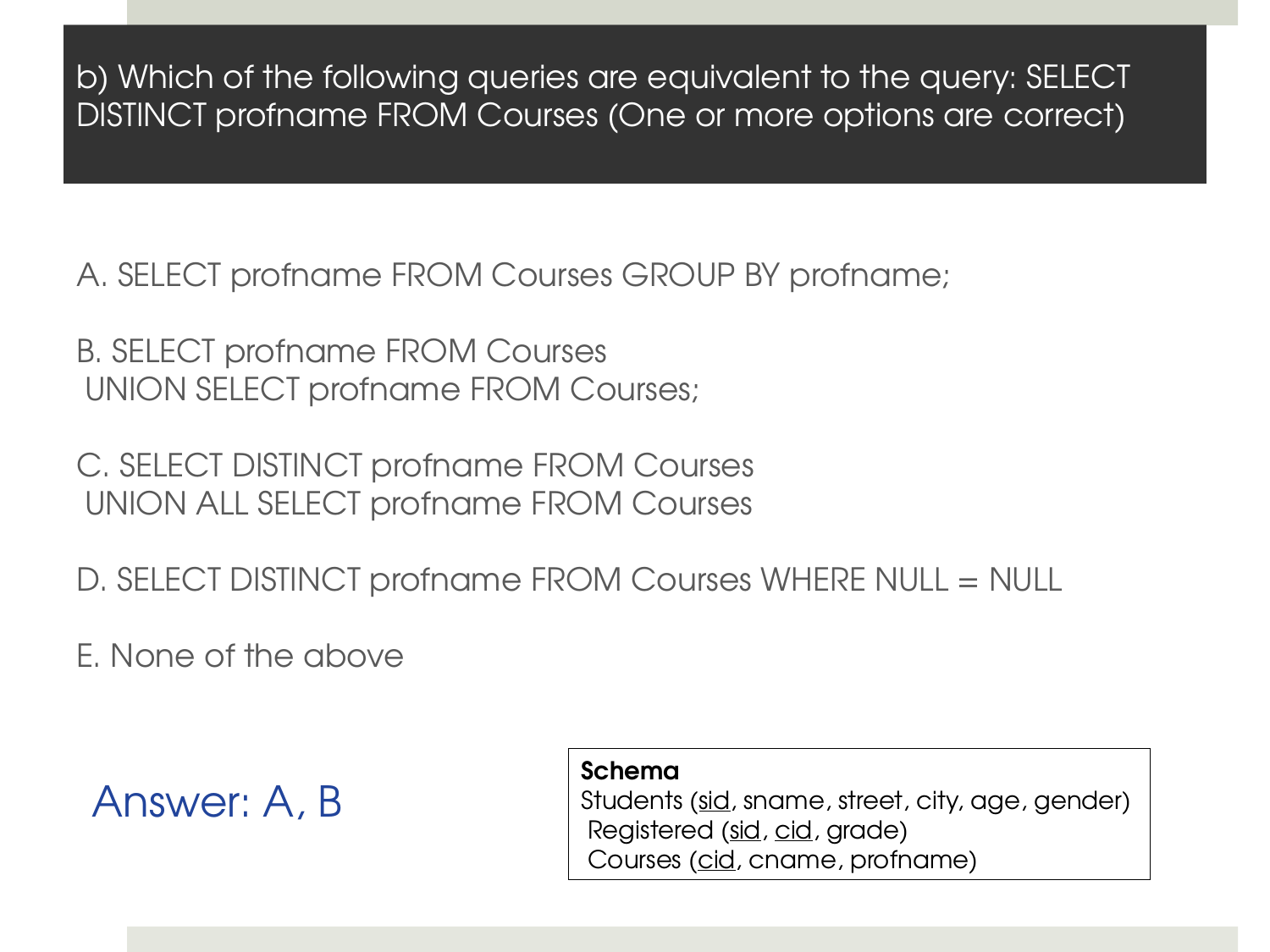

# b) Which of the following queries are equivalent to the query: SELECT DISTINCT profname FROM Courses (One or more options are correct)

A. SELECT profname FROM Courses GROUP BY profname;

B. SELECT profname FROM Courses
 UNION SELECT profname FROM Courses;

C. SELECT DISTINCT profname FROM Courses
 UNION ALL SELECT profname FROM Courses

D. SELECT DISTINCT profname FROM Courses WHERE NULL = NULL

E. None of the above

Schema
Students (sid, sname, street, city, age, gender)
 Registered (sid, cid, grade)
 Courses (cid, cname, profname)
Answer: A, B